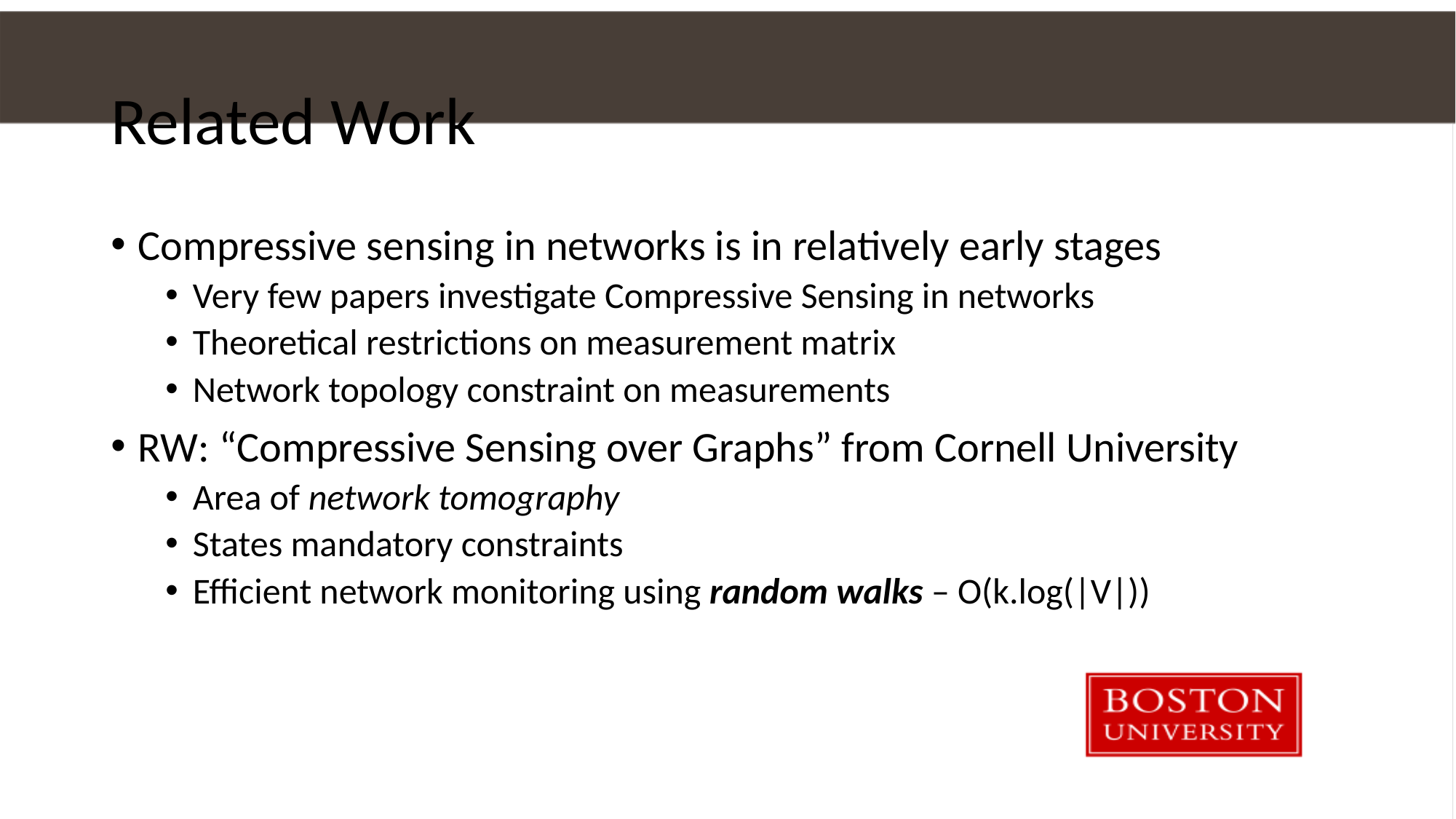

# Related Work
Compressive sensing in networks is in relatively early stages
Very few papers investigate Compressive Sensing in networks
Theoretical restrictions on measurement matrix
Network topology constraint on measurements
RW: “Compressive Sensing over Graphs” from Cornell University
Area of network tomography
States mandatory constraints
Efficient network monitoring using random walks – O(k.log(|V|))